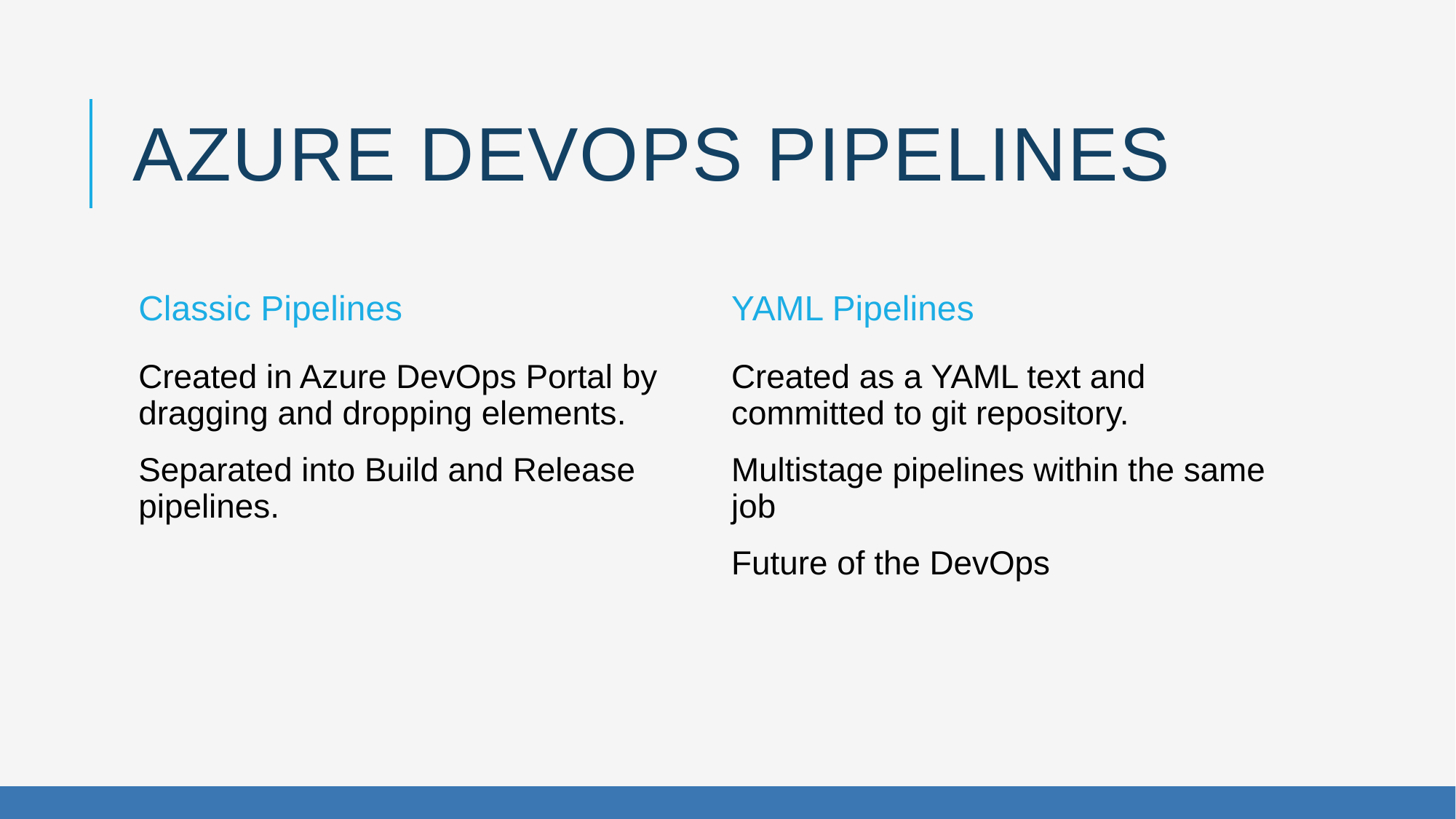

# Azure Devops pipelines
Classic Pipelines
YAML Pipelines
Created in Azure DevOps Portal by dragging and dropping elements.
Separated into Build and Release pipelines.

Created as a YAML text and committed to git repository.
Multistage pipelines within the same job
Future of the DevOps